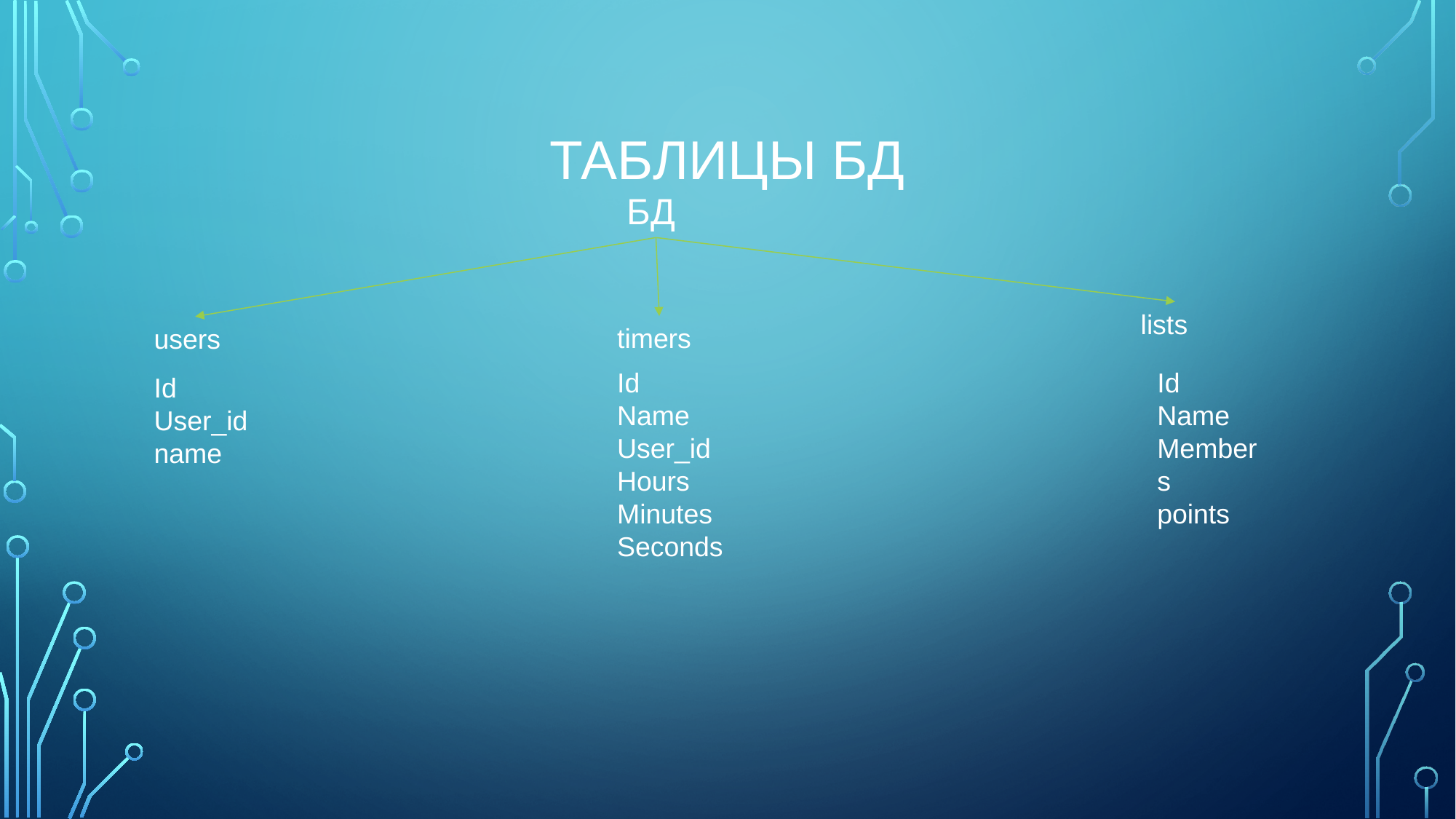

# Таблицы бд
БД
lists
timers
users
Id
Name
User_id
Hours
Minutes
Seconds
Id
Name
Members
points
Id
User_id
name